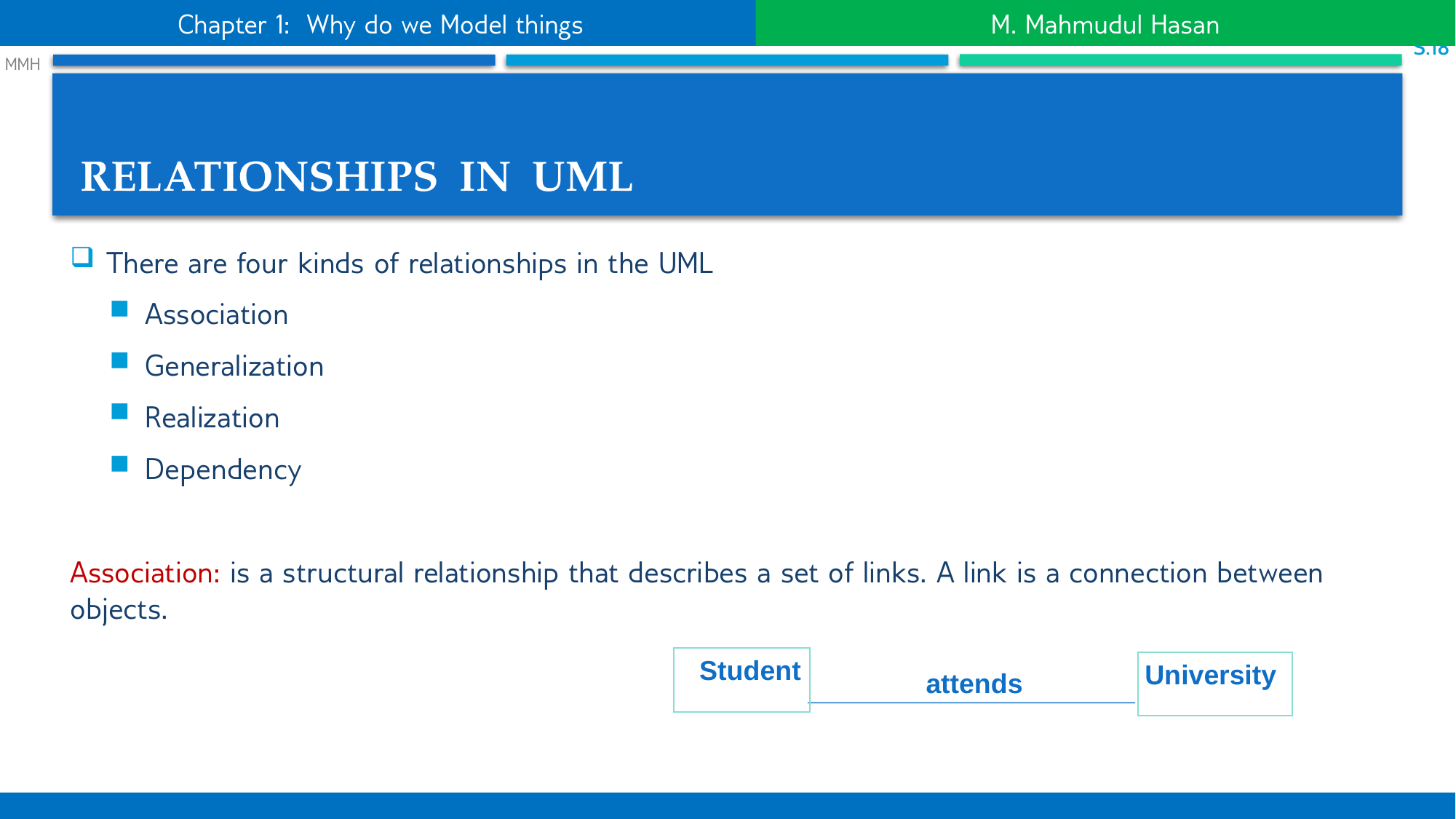

Chapter 1:  Why do we Model things
M. Mahmudul Hasan
 S.18
  MMH
# Relationships  in  uml

There are four kinds of relationships in the UML
Association
Generalization
Realization
Dependency

Association: is a structural relationship that describes a set of links. A link is a connection between objects.

Student
University
attends